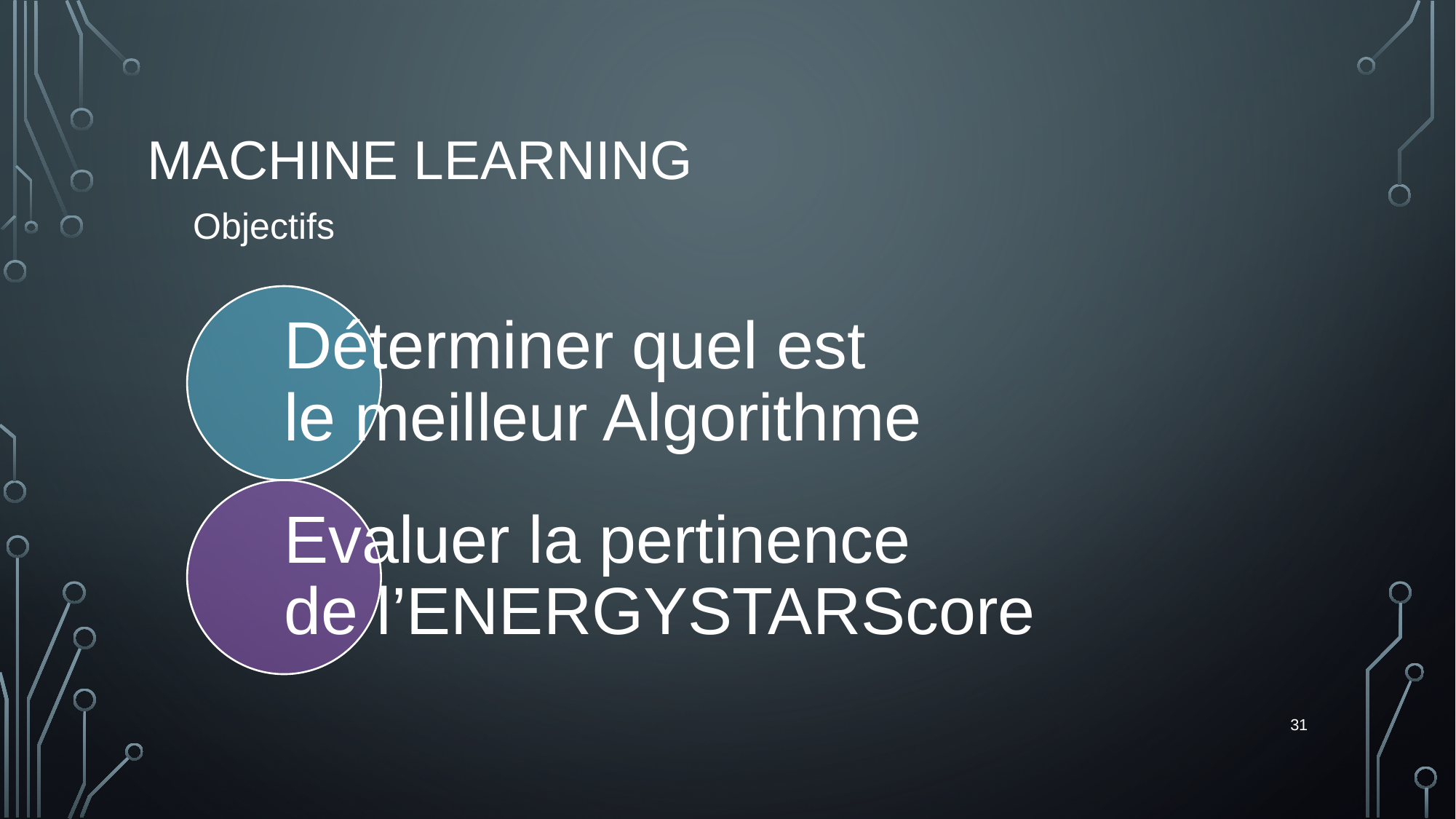

# Machine Learning
Objectifs
Déterminer quel est
le meilleur Algorithme
Evaluer la pertinence
de l’ENERGYSTARScore
31